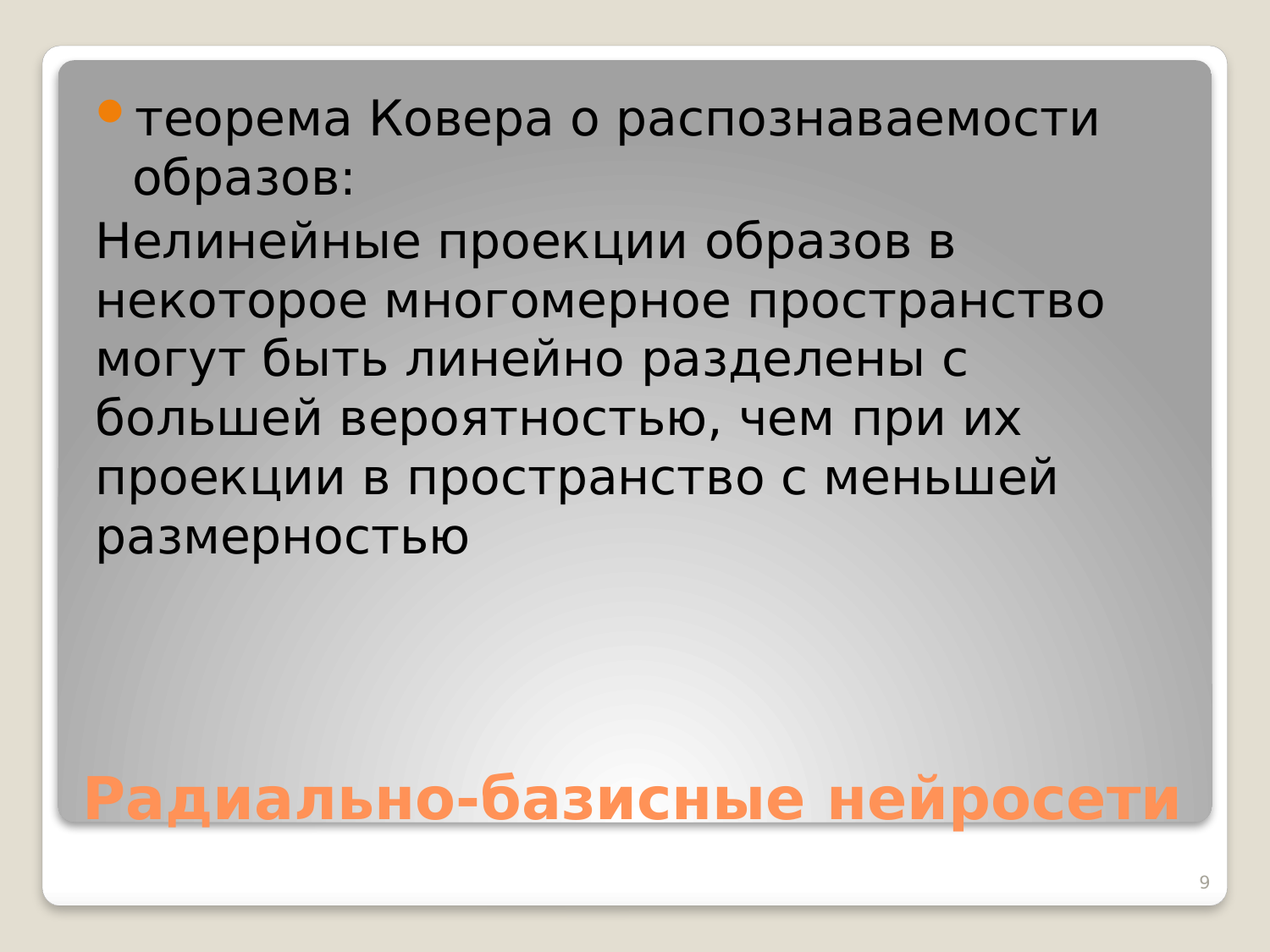

теорема Ковера о распознаваемости образов:
Нелинейные проекции образов в некоторое многомерное пространство могут быть линейно разделены с большей вероятностью, чем при их проекции в пространство с меньшей размерностью
# Радиально-базисные нейросети
9